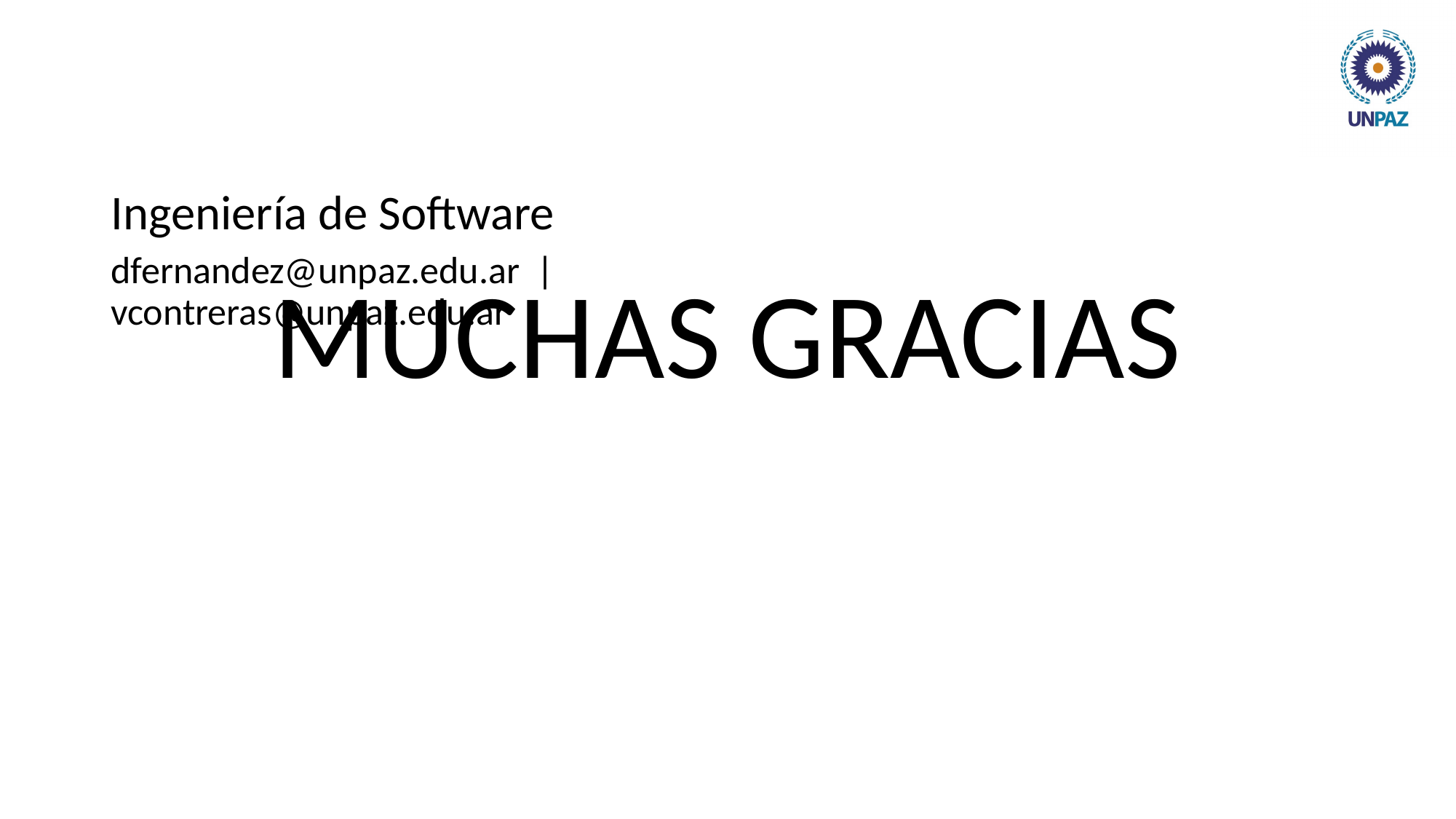

# Ingeniería de Software
dfernandez@unpaz.edu.ar  | vcontreras@unpaz.edu.ar
MUCHAS GRACIAS